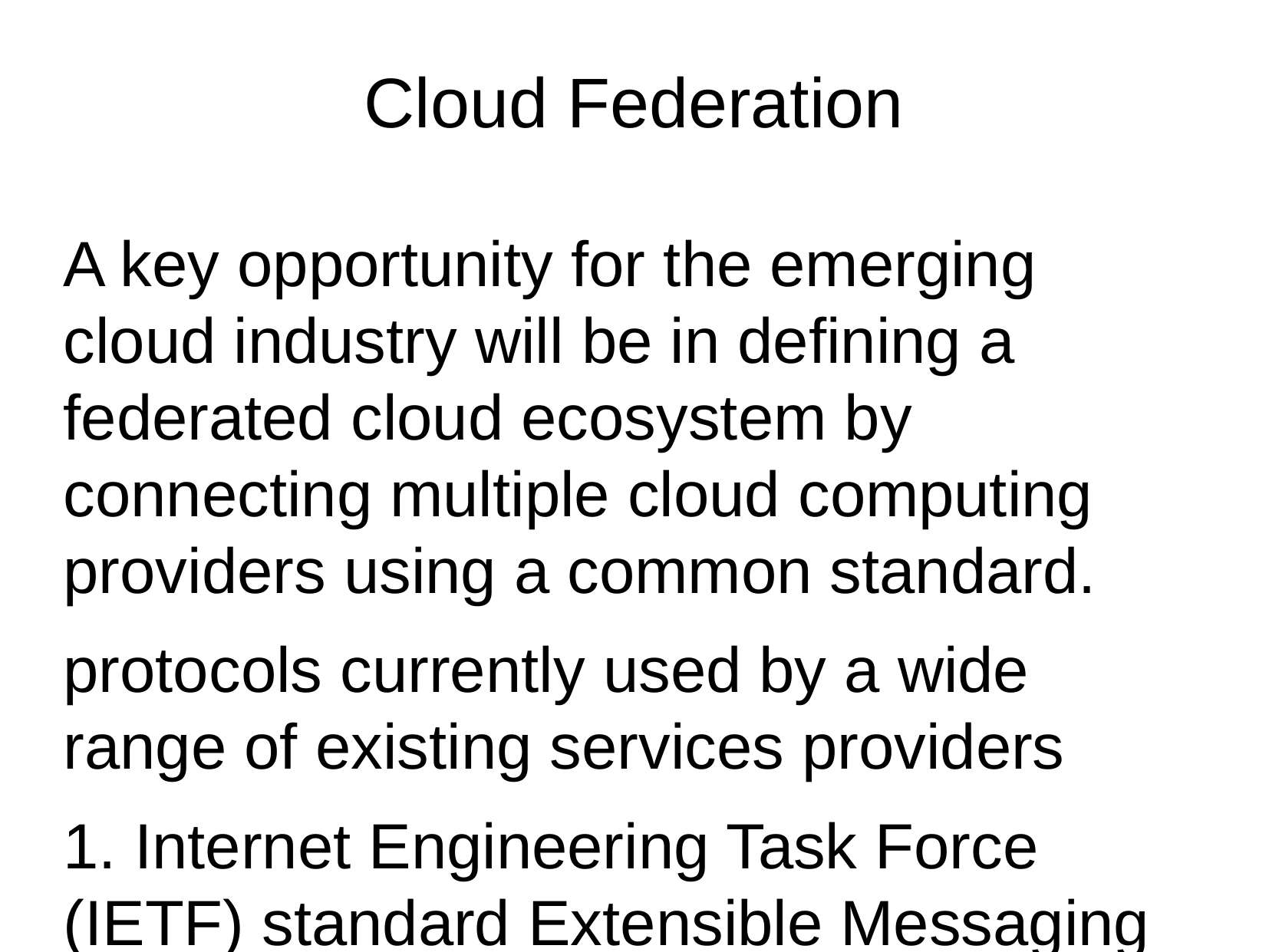

A key opportunity for the emerging cloud industry will be in defining a federated cloud ecosystem by connecting multiple cloud computing providers using a common standard.
protocols currently used by a wide range of existing services providers
1. Internet Engineering Task Force (IETF) standard Extensible Messaging and Presence Protocol (XMPP)
2. Interdomain federation using the Jabber Extensible Communications Platform (Jabber XCP) because this
Cloud Federation